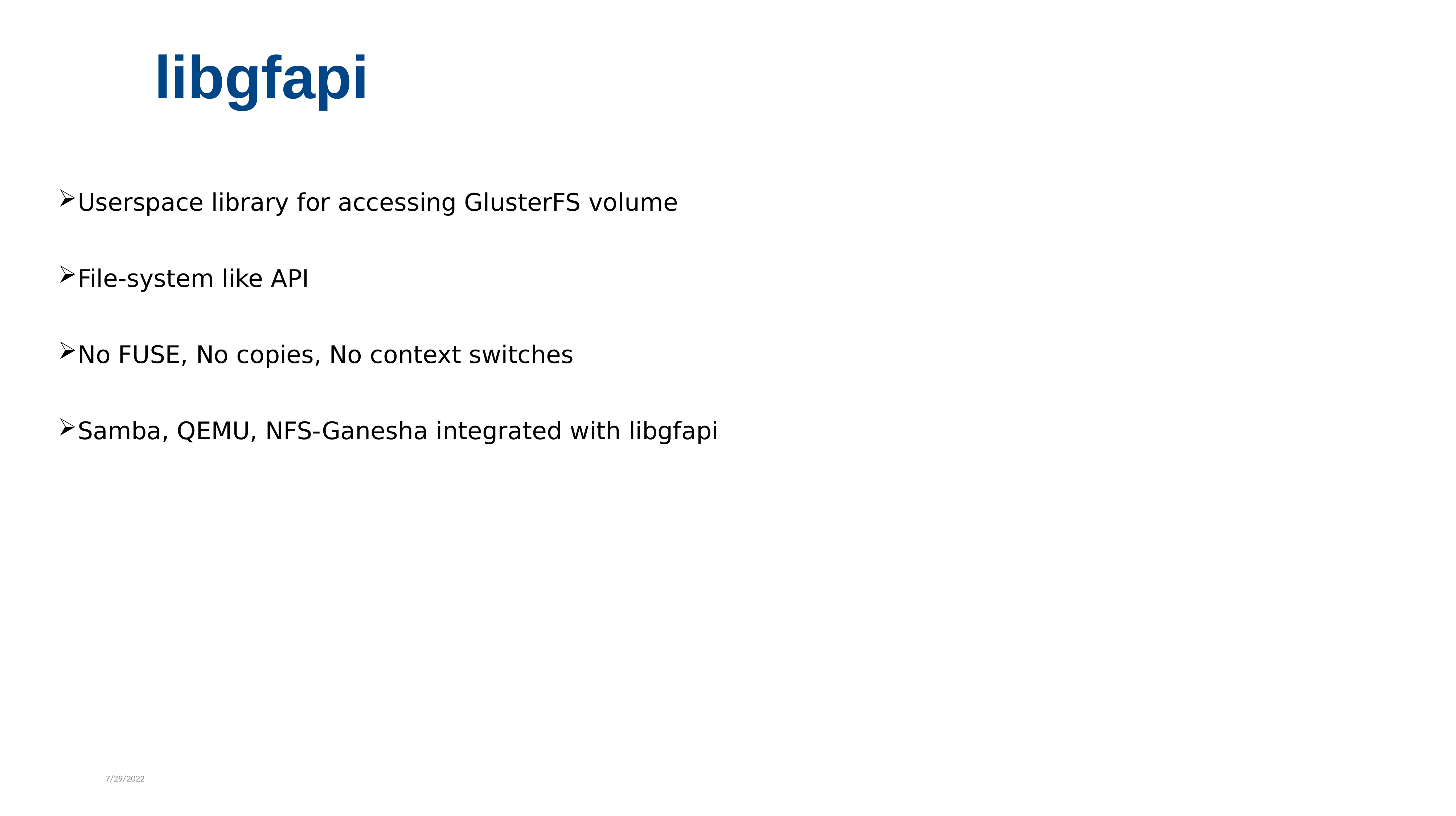

libgfapi
Userspace library for accessing GlusterFS volume
File-system like API
No FUSE, No copies, No context switches
Samba, QEMU, NFS-Ganesha integrated with libgfapi
7/29/2022